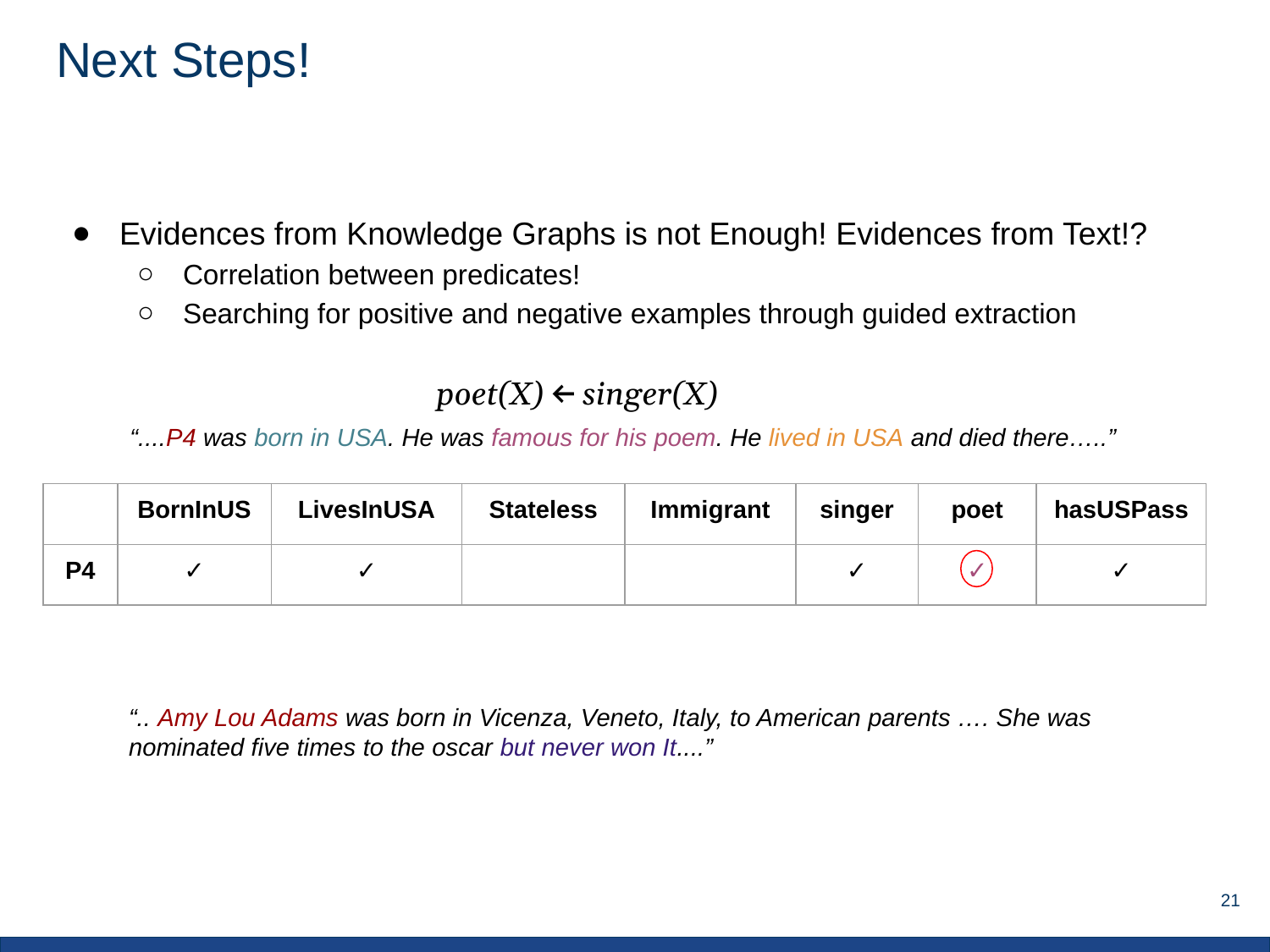

# Next Steps!

Evidences from Knowledge Graphs is not Enough! Evidences from Text!?
Correlation between predicates!
Searching for positive and negative examples through guided extraction

poet(X) ← singer(X)
“....P4 was born in USA. He was famous for his poem. He lived in USA and died there…..”
|  | BornInUS | LivesInUSA | Stateless | Immigrant | singer | poet | hasUSPass |
| --- | --- | --- | --- | --- | --- | --- | --- |
| P4 | ✓ | ✓ |  |  | ✓ | ✓ | ✓ |

“.. Amy Lou Adams was born in Vicenza, Veneto, Italy, to American parents …. She was nominated five times to the oscar but never won It....”
21